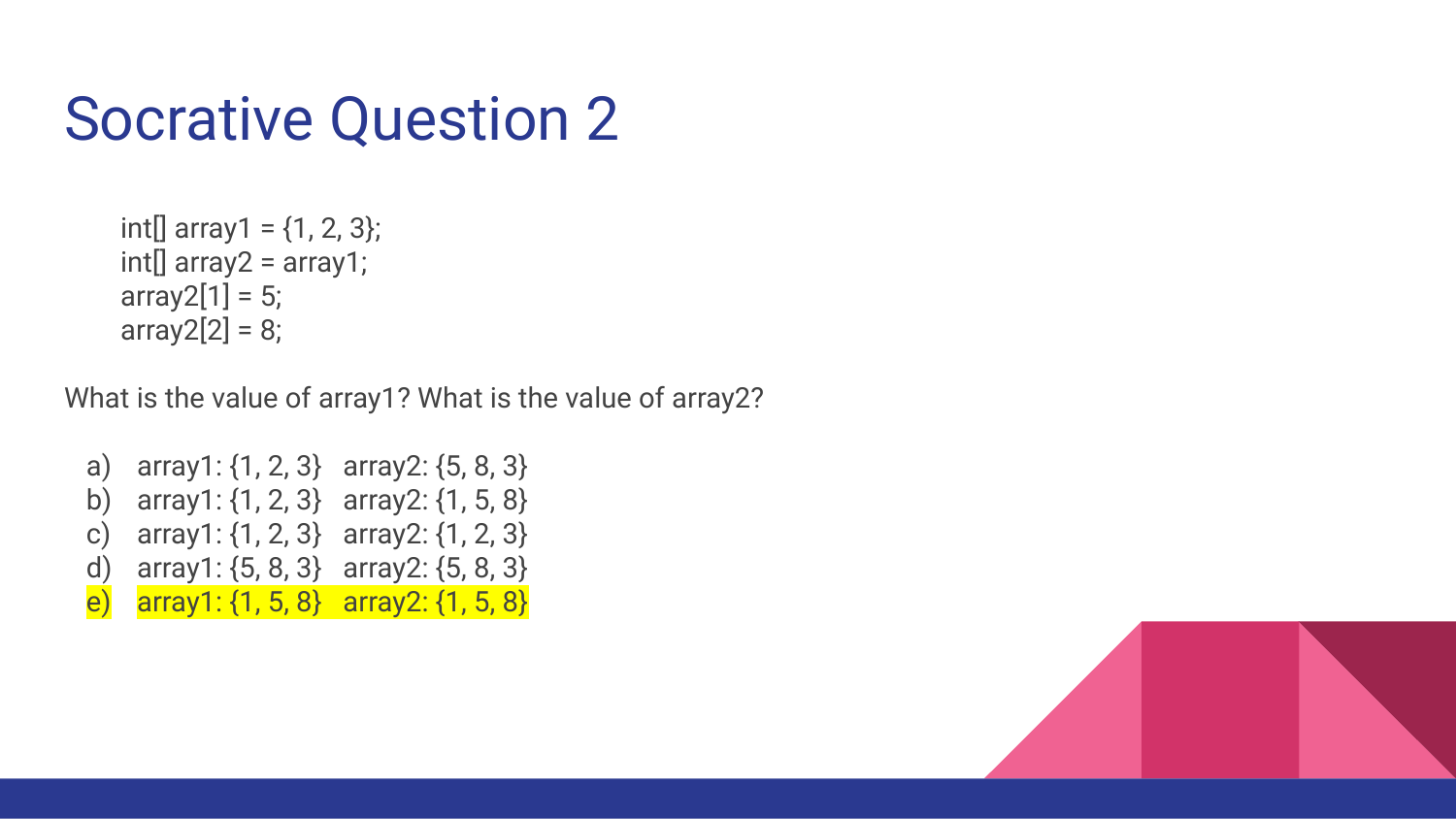

# Socrative Question 2
        int[] array1 = {1, 2, 3};
        int[] array2 = array1;
        array2[1] = 5;
        array2[2] = 8;

What is the value of array1? What is the value of array2?

array1: {1, 2, 3}   array2: {5, 8, 3}
array1: {1, 2, 3}   array2: {1, 5, 8}
array1: {1, 2, 3}   array2: {1, 2, 3}
array1: {5, 8, 3}   array2: {5, 8, 3}
array1: {1, 5, 8}   array2: {1, 5, 8}